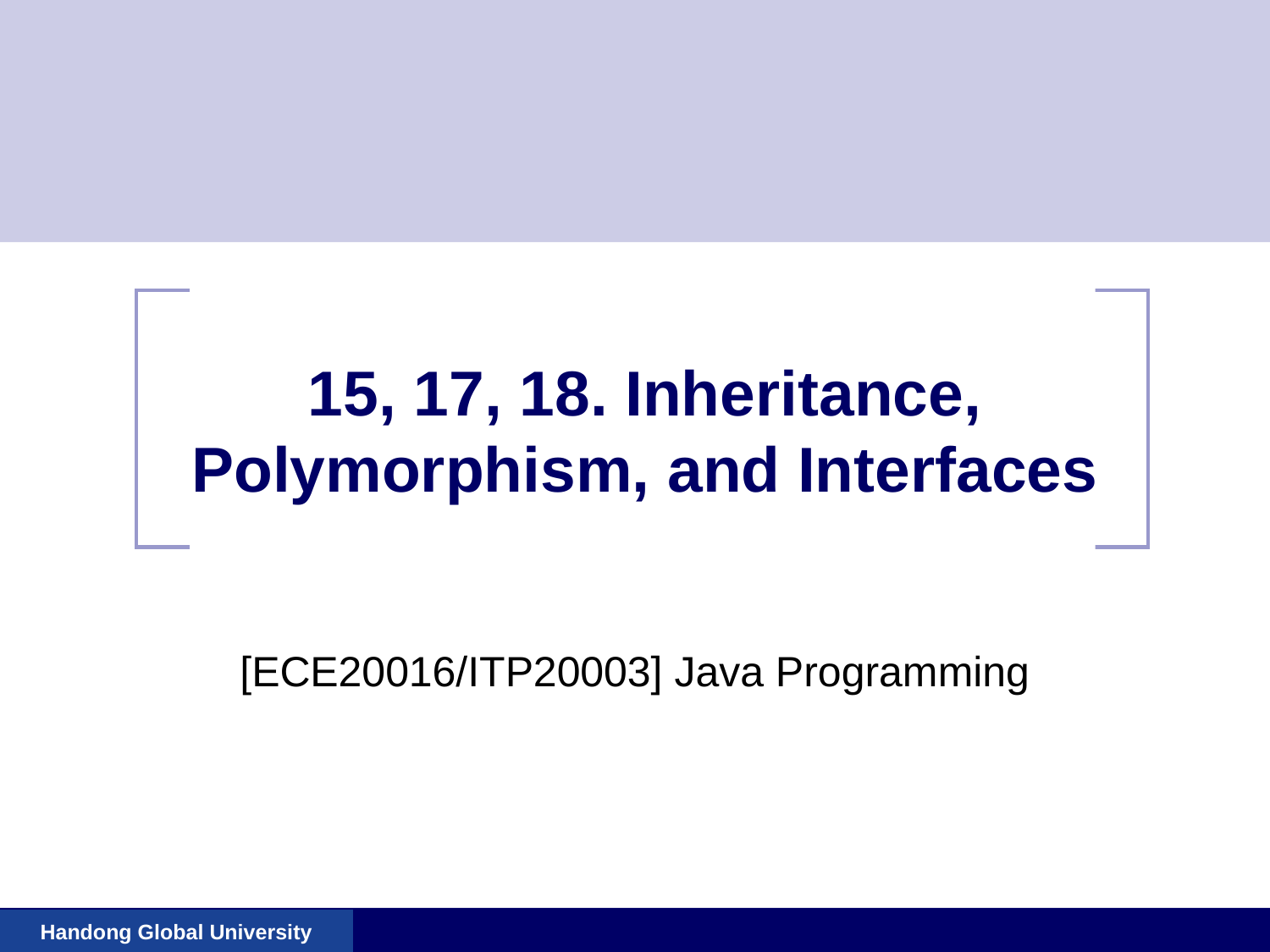

# 15, 17, 18. Inheritance, Polymorphism, and Interfaces
[ECE20016/ITP20003] Java Programming